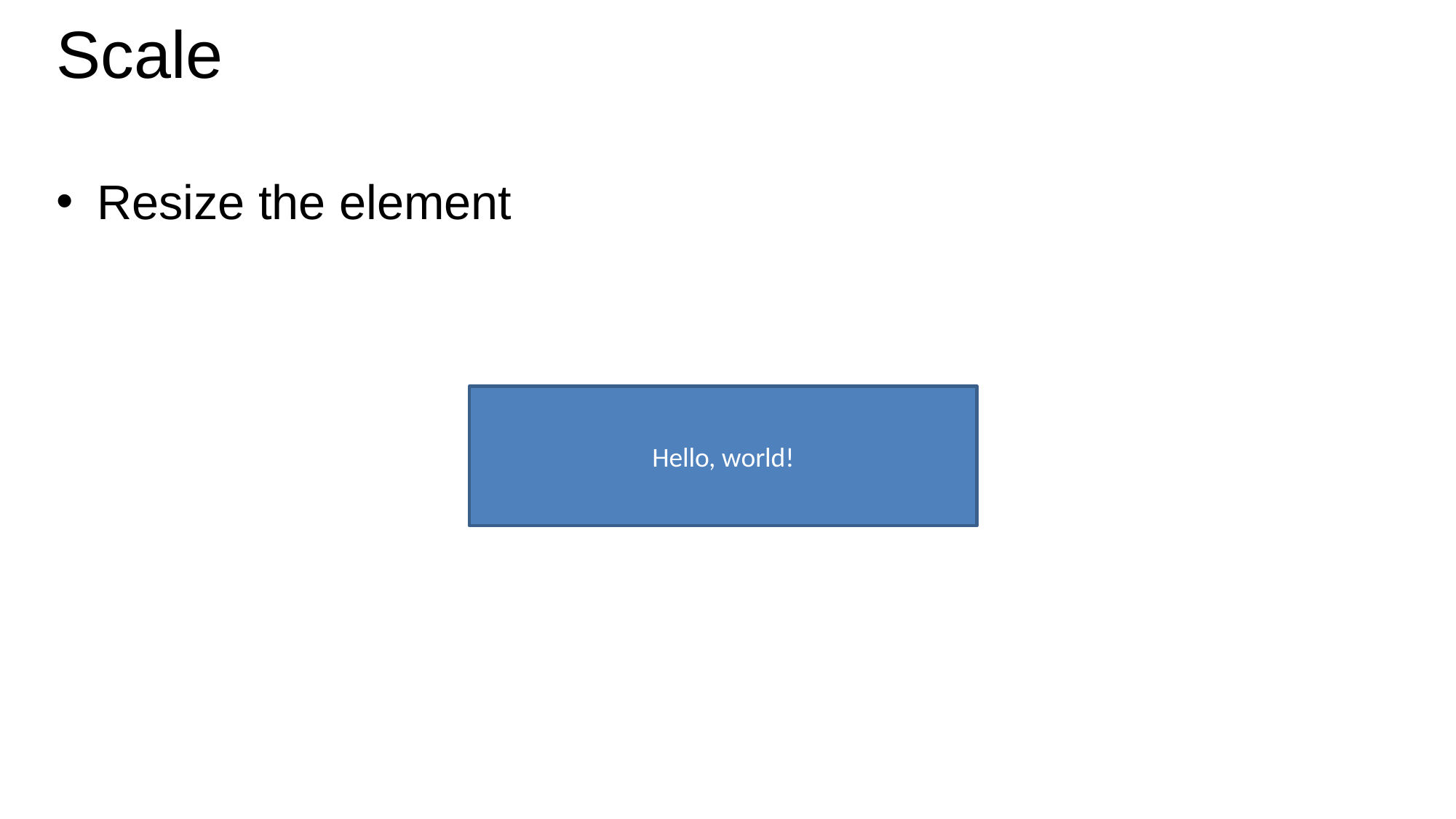

# Scale
Resize the element
Hello, world!